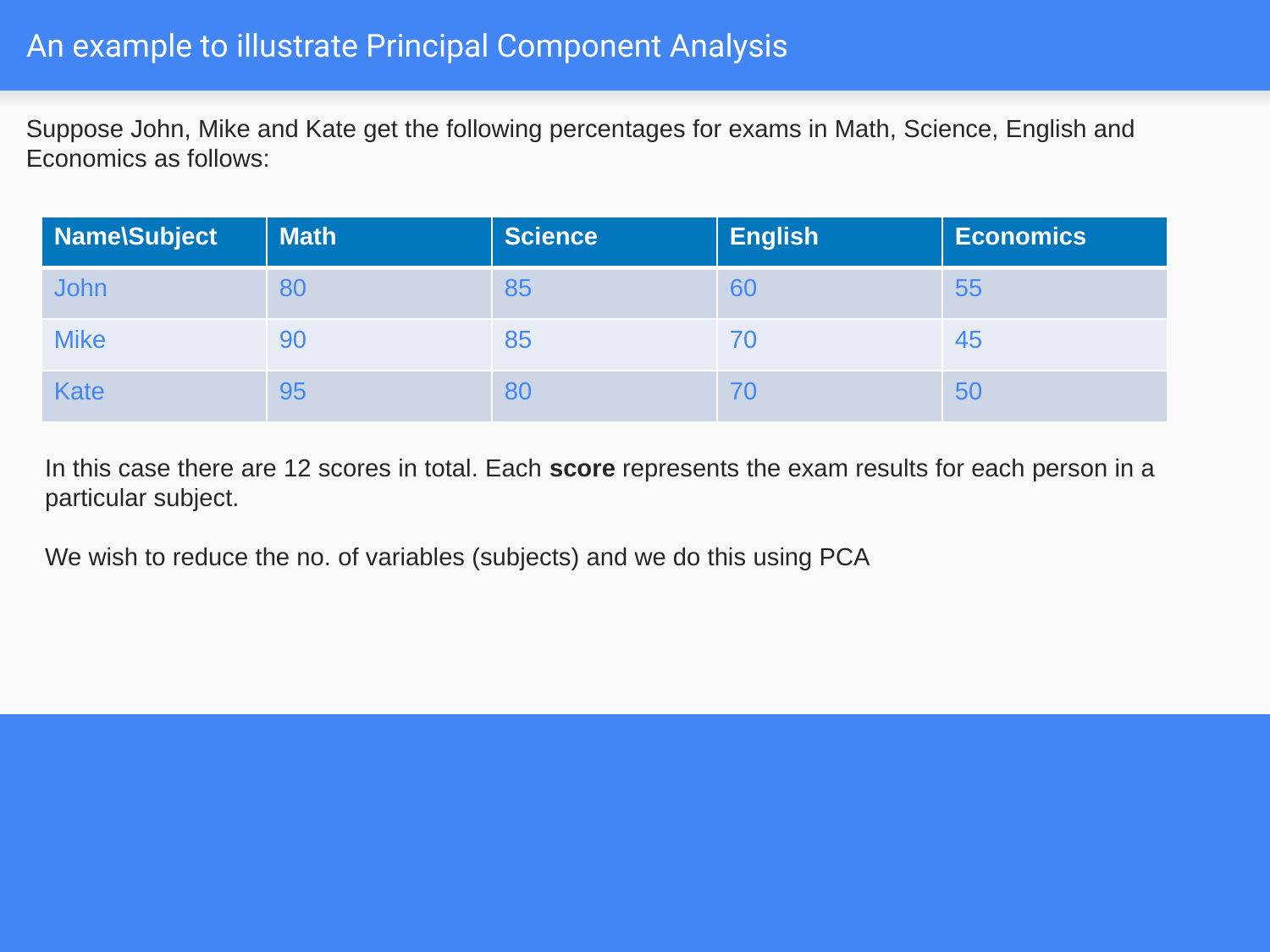

# An example to illustrate Principal Component Analysis
Suppose John, Mike and Kate get the following percentages for exams in Math, Science, English and Economics as follows:
| Name\Subject | Math | Science | English | Economics |
| --- | --- | --- | --- | --- |
| John | 80 | 85 | 60 | 55 |
| Mike | 90 | 85 | 70 | 45 |
| Kate | 95 | 80 | 70 | 50 |
In this case there are 12 scores in total. Each score represents the exam results for each person in a particular subject.

We wish to reduce the no. of variables (subjects) and we do this using PCA